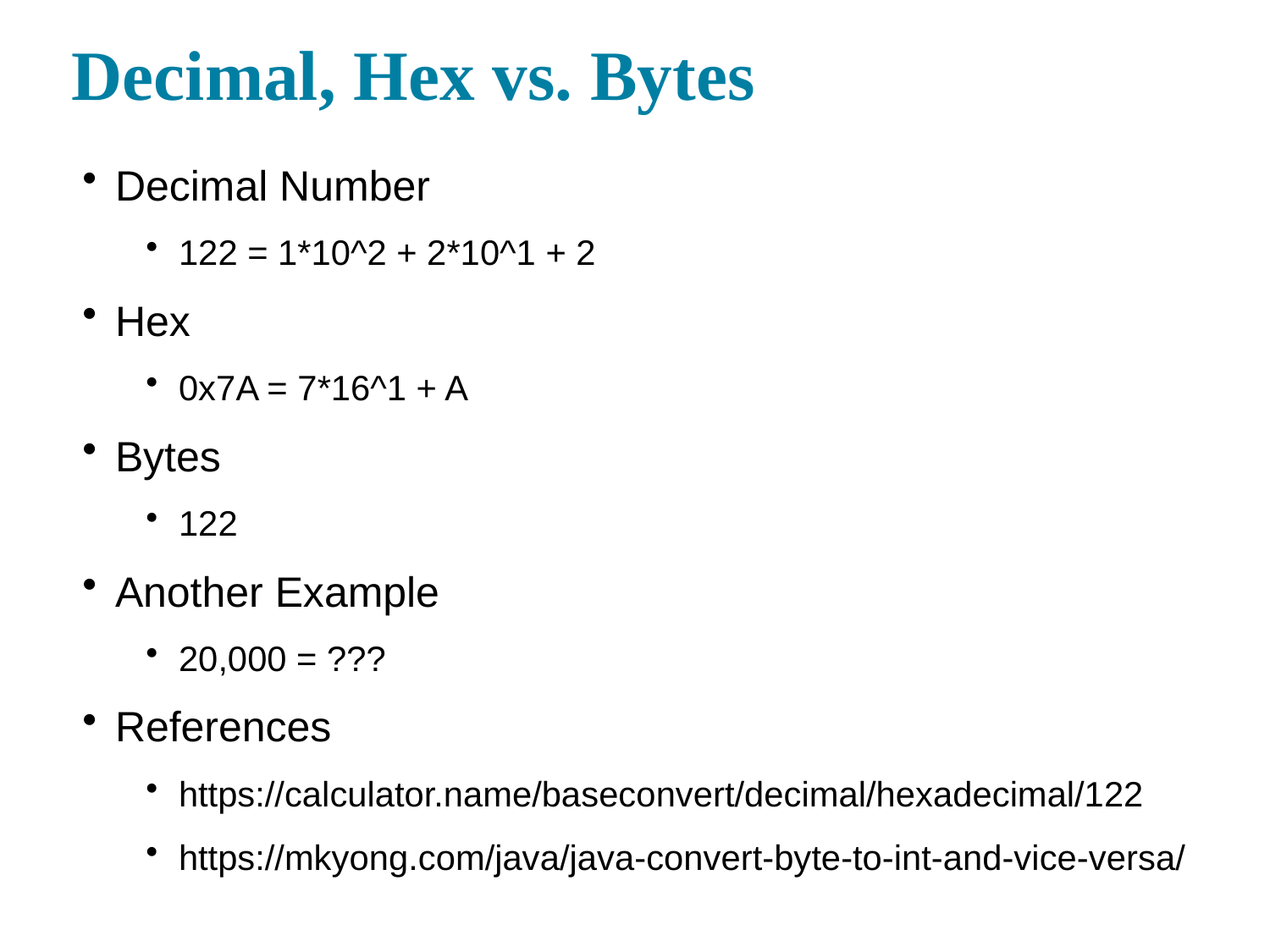

Decimal, Hex vs. Bytes
Decimal Number
122 = 1*10^2 + 2*10^1 + 2
Hex
0x7A = 7*16^1 + A
Bytes
122
Another Example
20,000 = ???
References
https://calculator.name/baseconvert/decimal/hexadecimal/122
https://mkyong.com/java/java-convert-byte-to-int-and-vice-versa/